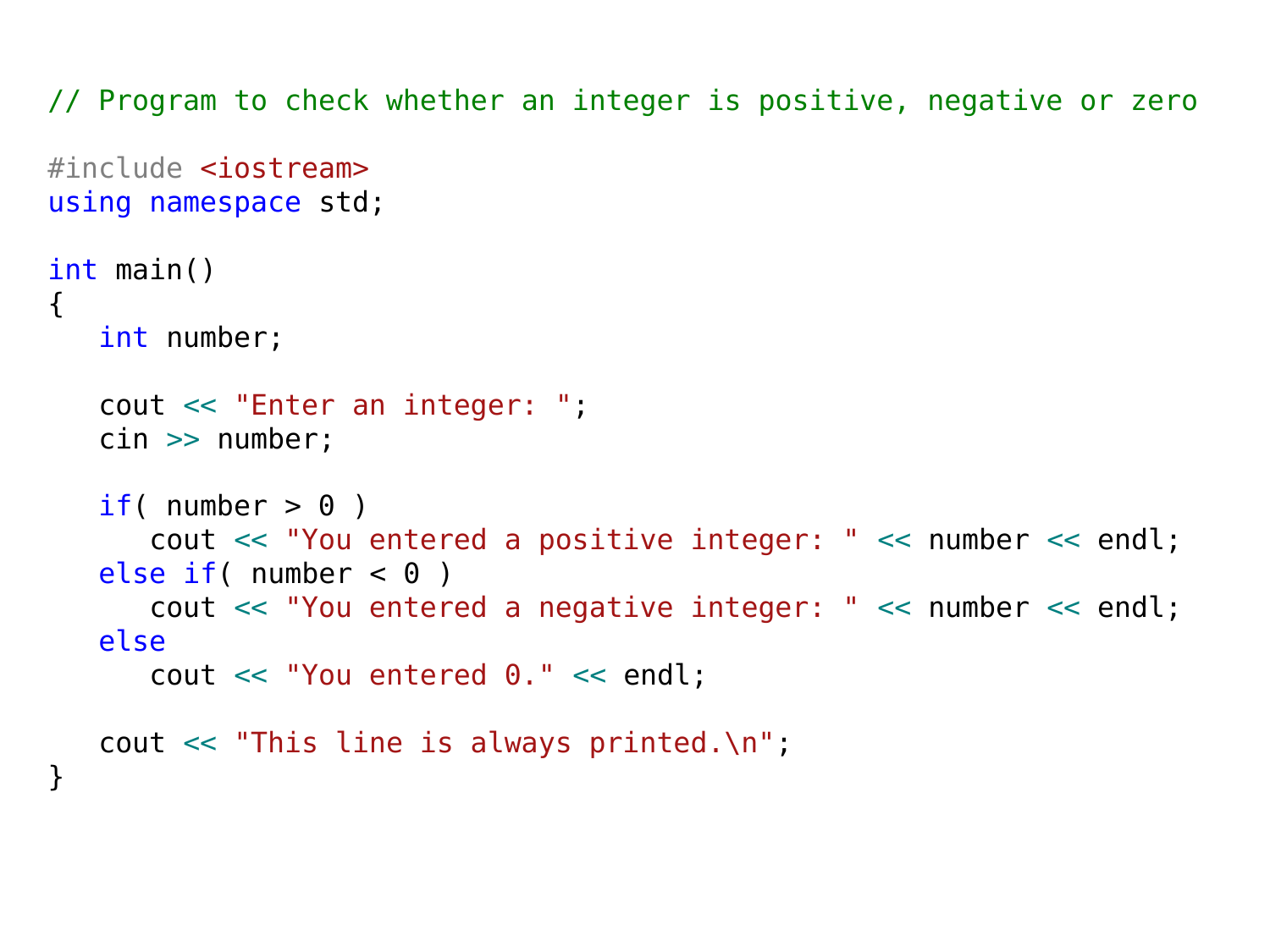

// Program to check whether an integer is positive, negative or zero

#include <iostream>
using namespace std;

int main()
{
   int number;

   cout << "Enter an integer: ";
   cin >> number;

   if( number > 0 )
      cout << "You entered a positive integer: " << number << endl;
   else if( number < 0 )
      cout << "You entered a negative integer: " << number << endl;
   else
      cout << "You entered 0." << endl;

   cout << "This line is always printed.\n";
}